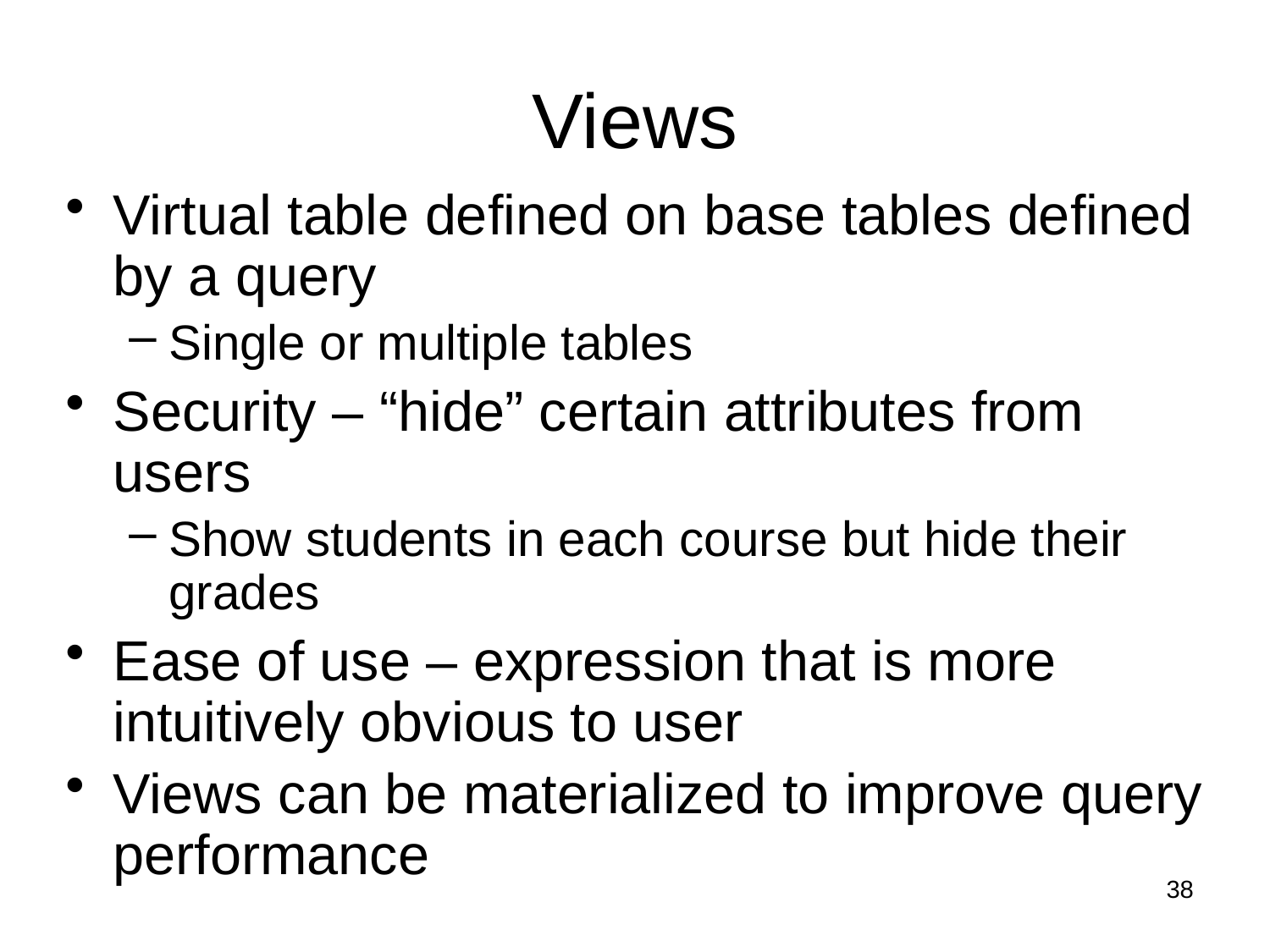

# Views
Virtual table defined on base tables defined by a query
Single or multiple tables
Security – “hide” certain attributes from users
Show students in each course but hide their grades
Ease of use – expression that is more intuitively obvious to user
Views can be materialized to improve query performance
38